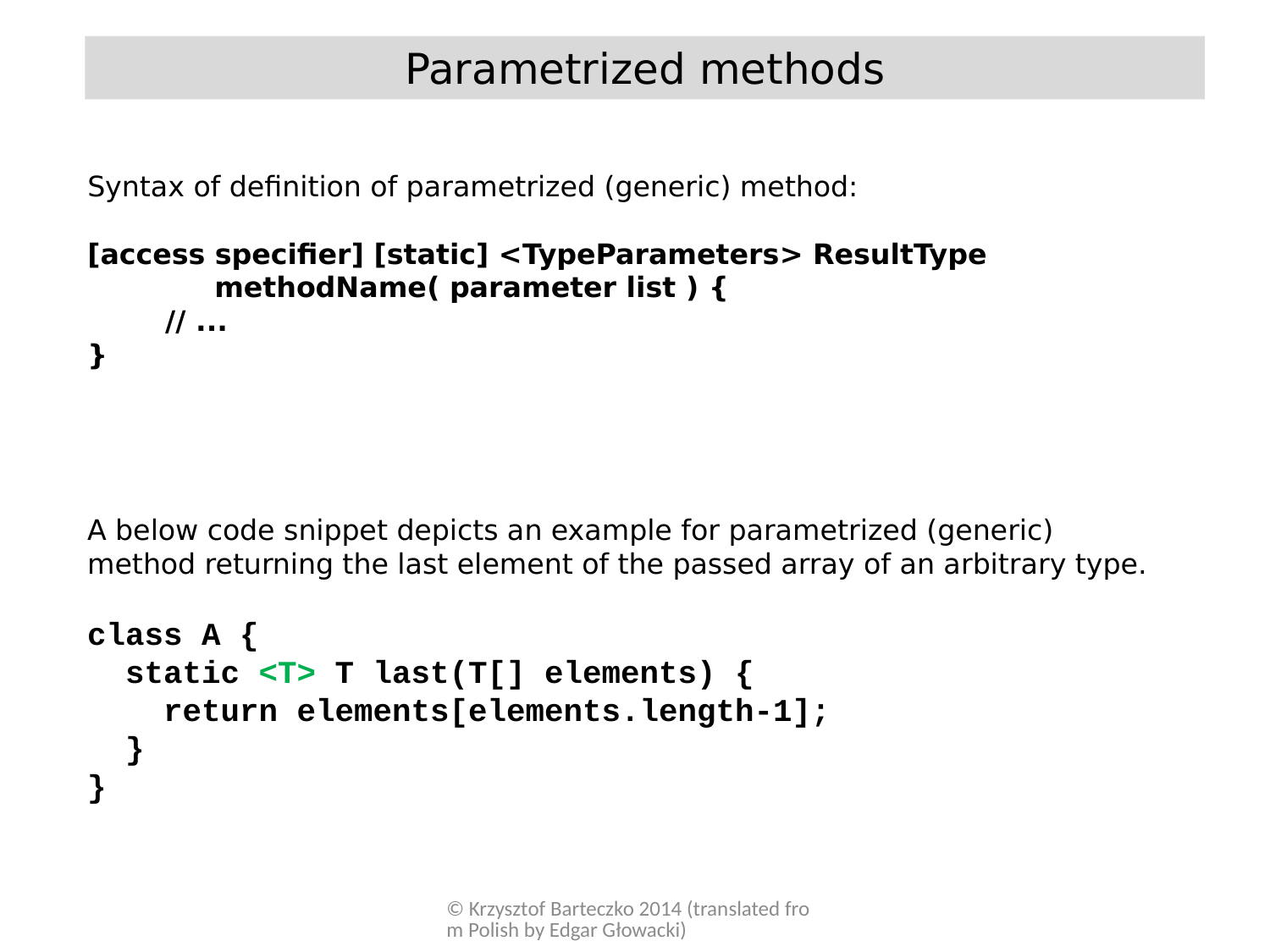

Parametrized methods
Syntax of definition of parametrized (generic) method:

[access specifier] [static] <TypeParameters> ResultType
	methodName( parameter list ) {
        // ...
}
A below code snippet depicts an example for parametrized (generic) method returning the last element of the passed array of an arbitrary type.

class A {
  static <T> T last(T[] elements) {
    return elements[elements.length-1];
  }
}

© Krzysztof Barteczko 2014 (translated from Polish by Edgar Głowacki)